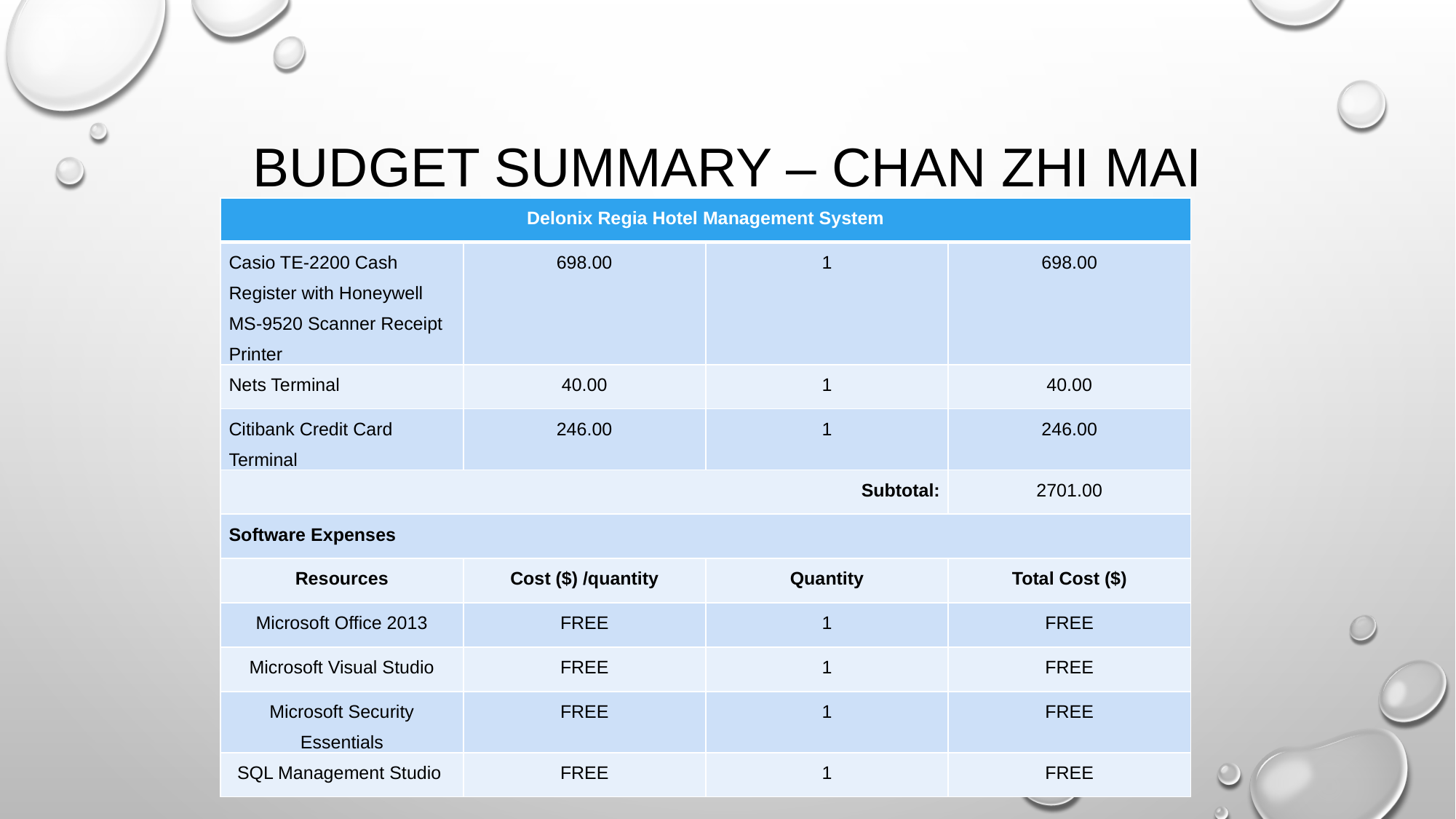

# Budget summary – chan zhi mai
| Delonix Regia Hotel Management System |  |  |  |
| --- | --- | --- | --- |
| Casio TE-2200 Cash Register with Honeywell MS-9520 Scanner Receipt Printer | 698.00 | 1 | 698.00 |
| Nets Terminal | 40.00 | 1 | 40.00 |
| Citibank Credit Card Terminal | 246.00 | 1 | 246.00 |
| Subtotal: |  |  | 2701.00 |
| Software Expenses |  |  |  |
| Resources | Cost ($) /quantity | Quantity | Total Cost ($) |
| Microsoft Office 2013 | FREE | 1 | FREE |
| Microsoft Visual Studio | FREE | 1 | FREE |
| Microsoft Security Essentials | FREE | 1 | FREE |
| SQL Management Studio | FREE | 1 | FREE |